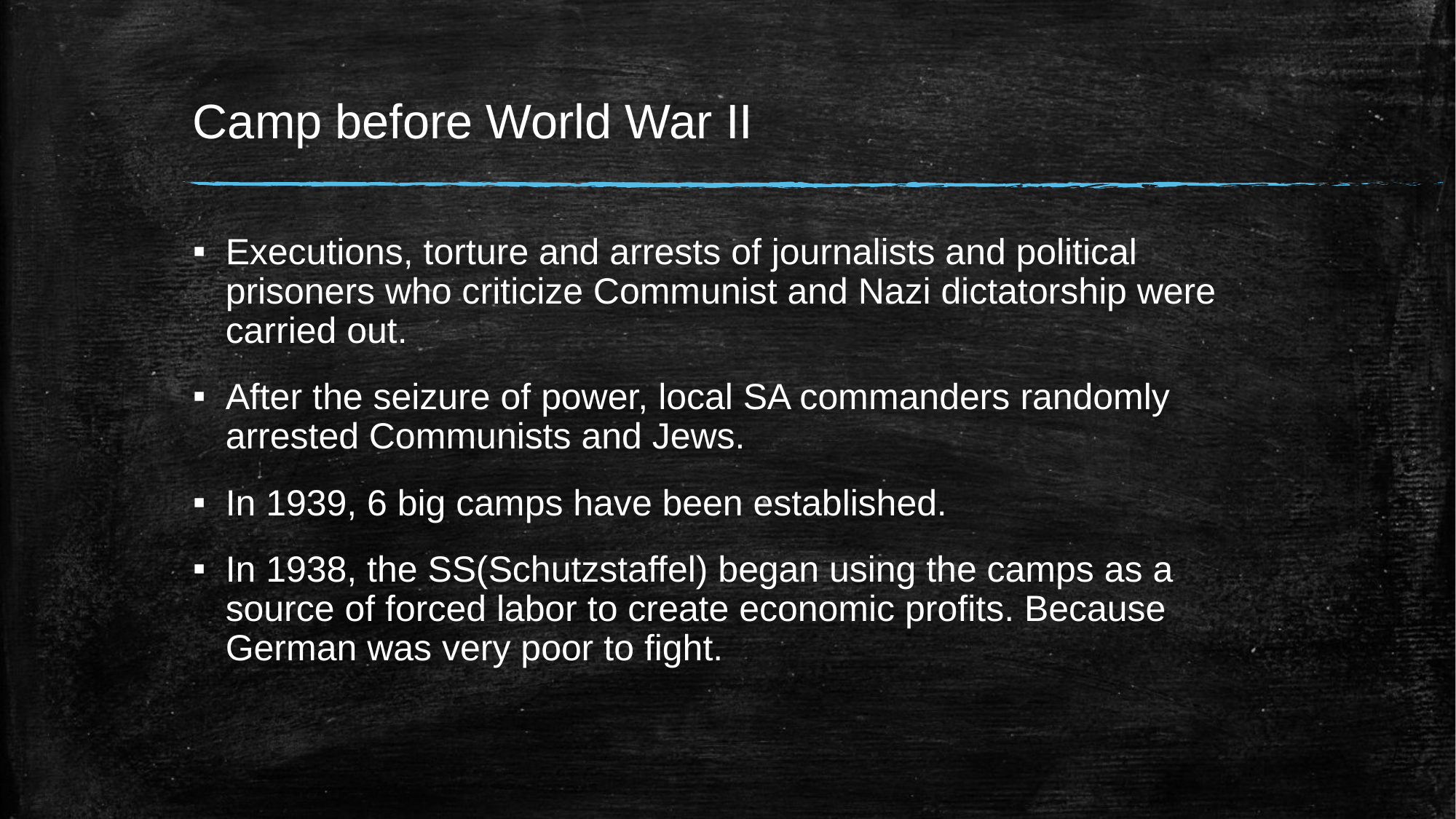

# Camp before World War II
Executions, torture and arrests of journalists and political prisoners who criticize Communist and Nazi dictatorship were carried out.
After the seizure of power, local SA commanders randomly arrested Communists and Jews.
In 1939, 6 big camps have been established.
In 1938, the SS(Schutzstaffel) began using the camps as a source of forced labor to create economic profits. Because German was very poor to fight.